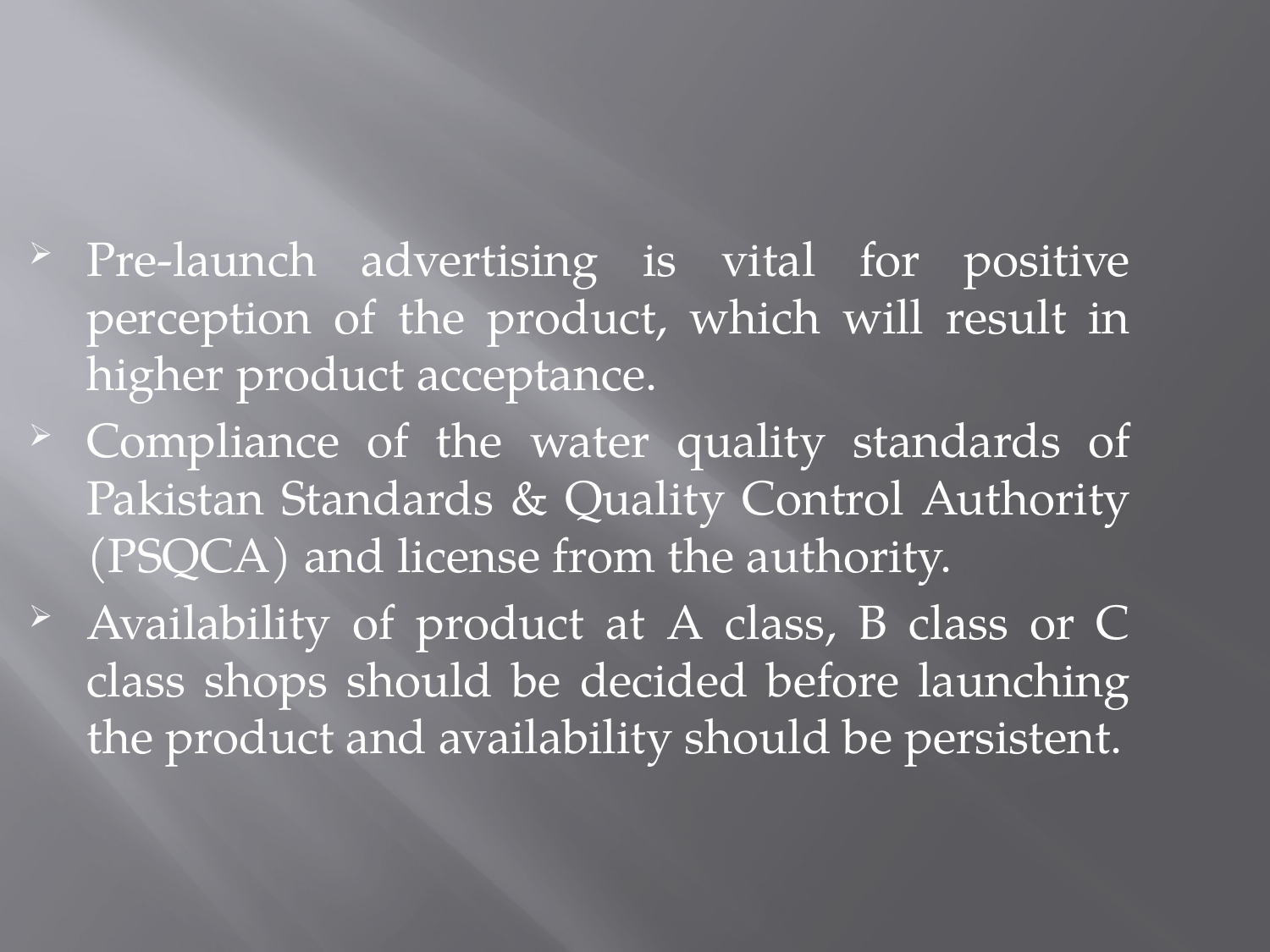

Pre-launch advertising is vital for positive perception of the product, which will result in higher product acceptance.
Compliance of the water quality standards of Pakistan Standards & Quality Control Authority (PSQCA) and license from the authority.
Availability of product at A class, B class or C class shops should be decided before launching the product and availability should be persistent.